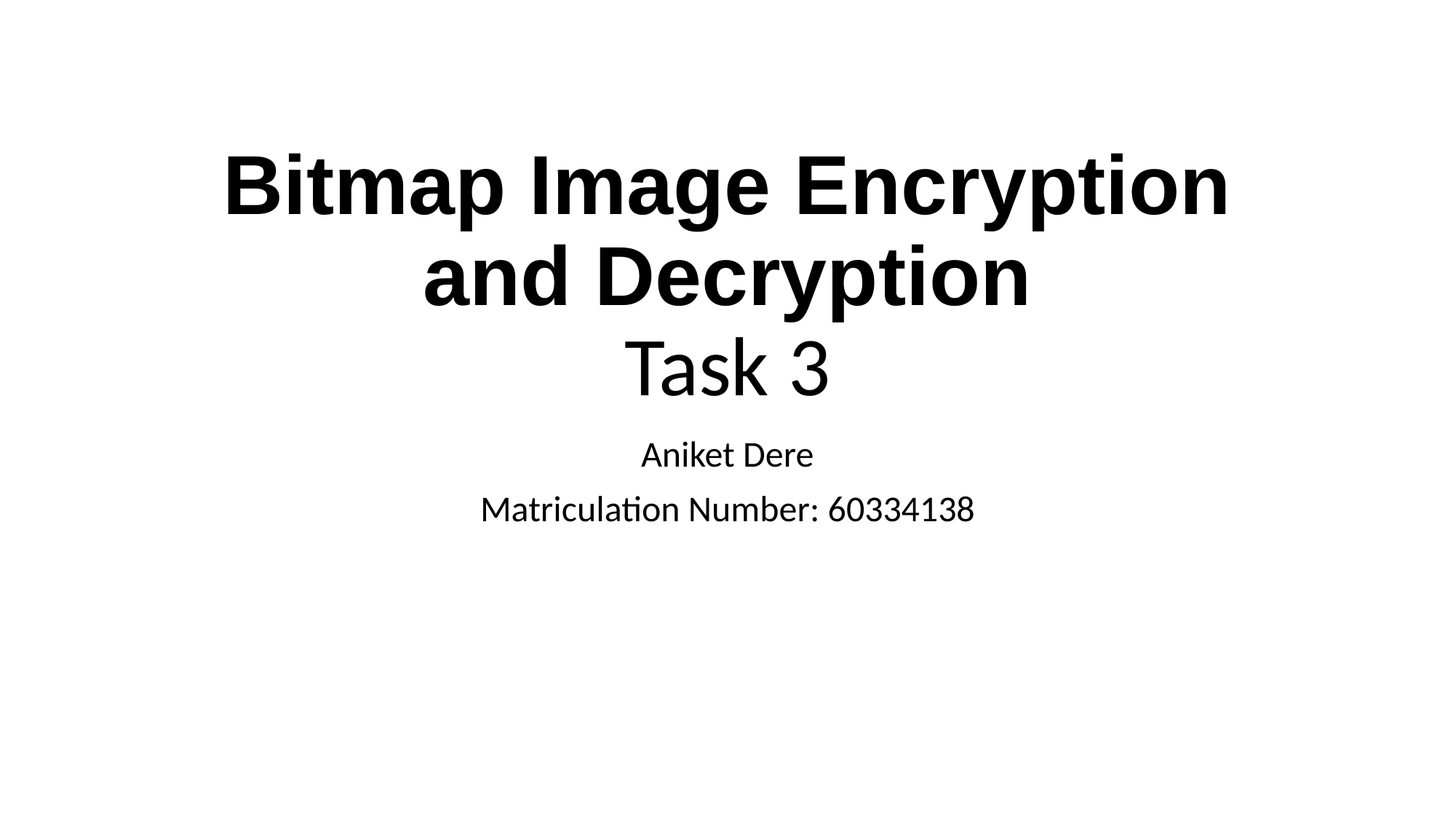

# Bitmap Image Encryption and Decryption Task 3
Aniket Dere
Matriculation Number: 60334138